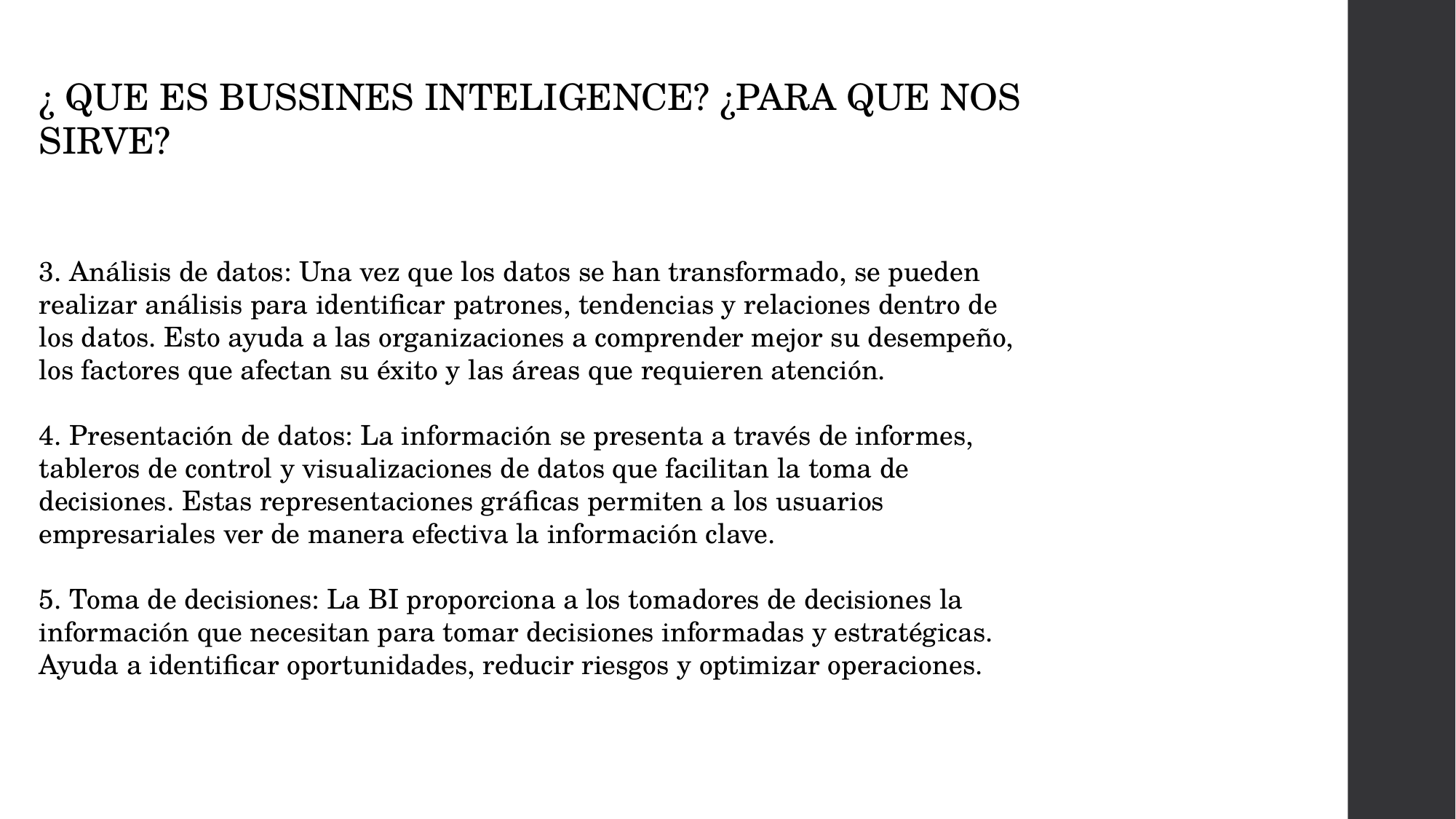

¿ QUE ES BUSSINES INTELIGENCE? ¿PARA QUE NOS SIRVE?
3. Análisis de datos: Una vez que los datos se han transformado, se pueden realizar análisis para identificar patrones, tendencias y relaciones dentro de los datos. Esto ayuda a las organizaciones a comprender mejor su desempeño, los factores que afectan su éxito y las áreas que requieren atención.

4. Presentación de datos: La información se presenta a través de informes, tableros de control y visualizaciones de datos que facilitan la toma de decisiones. Estas representaciones gráficas permiten a los usuarios empresariales ver de manera efectiva la información clave.

5. Toma de decisiones: La BI proporciona a los tomadores de decisiones la información que necesitan para tomar decisiones informadas y estratégicas. Ayuda a identificar oportunidades, reducir riesgos y optimizar operaciones.